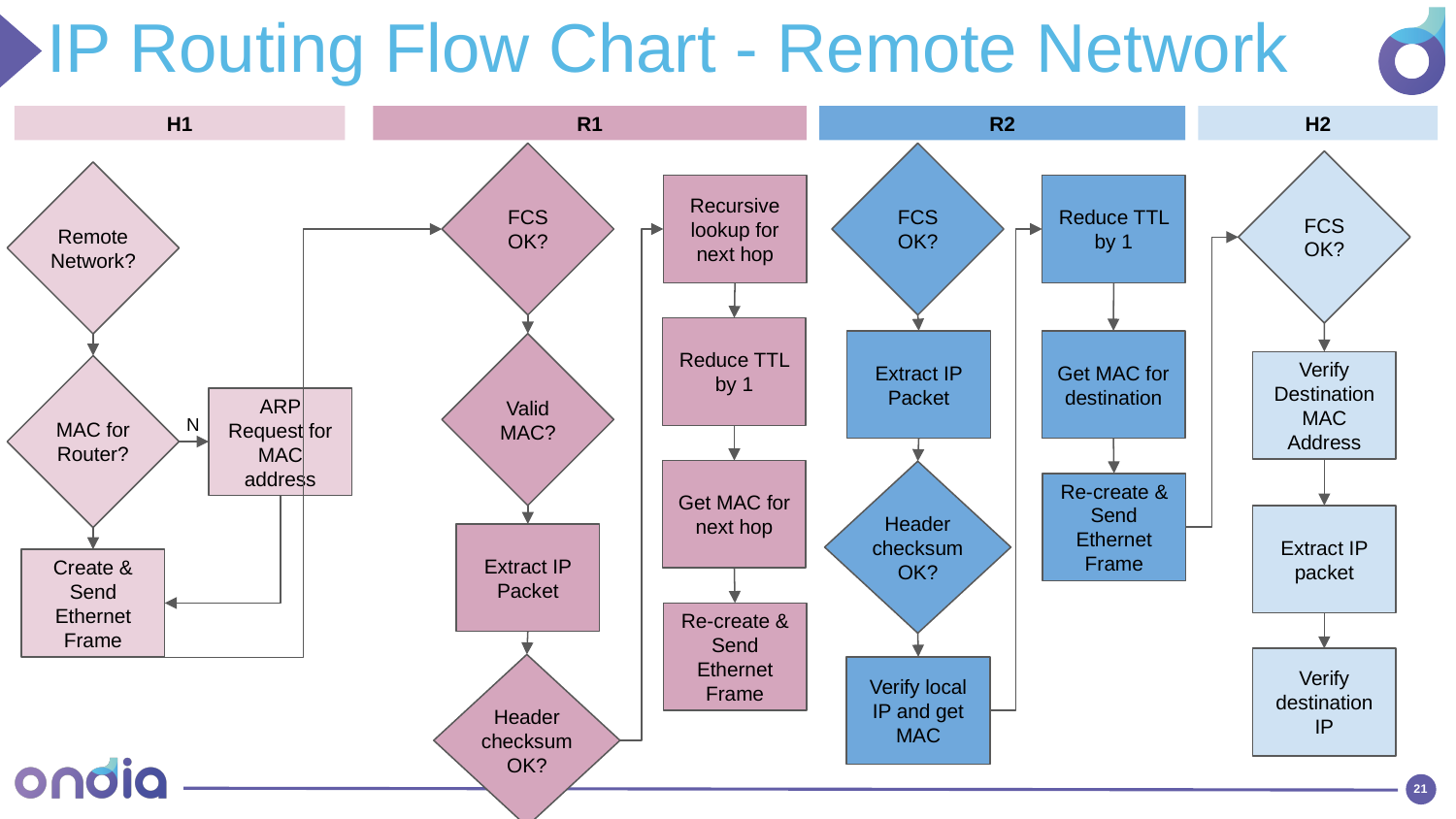

IP Routing Flow Chart - Remote Network
H1
R1
R2
H2
FCS OK?
FCS OK?
FCS OK?
Remote Network?
Recursive lookup for next hop
Reduce TTL by 1
Reduce TTL by 1
Extract IP Packet
Get MAC for destination
Valid MAC?
Verify Destination MAC Address
MAC for Router?
ARP Request for MAC address
N
Get MAC for next hop
Header checksum OK?
Re-create & Send Ethernet Frame
Extract IP packet
Extract IP Packet
Create & Send Ethernet Frame
Re-create & Send Ethernet Frame
Verify destination IP
Header checksum OK?
Verify local IP and get MAC